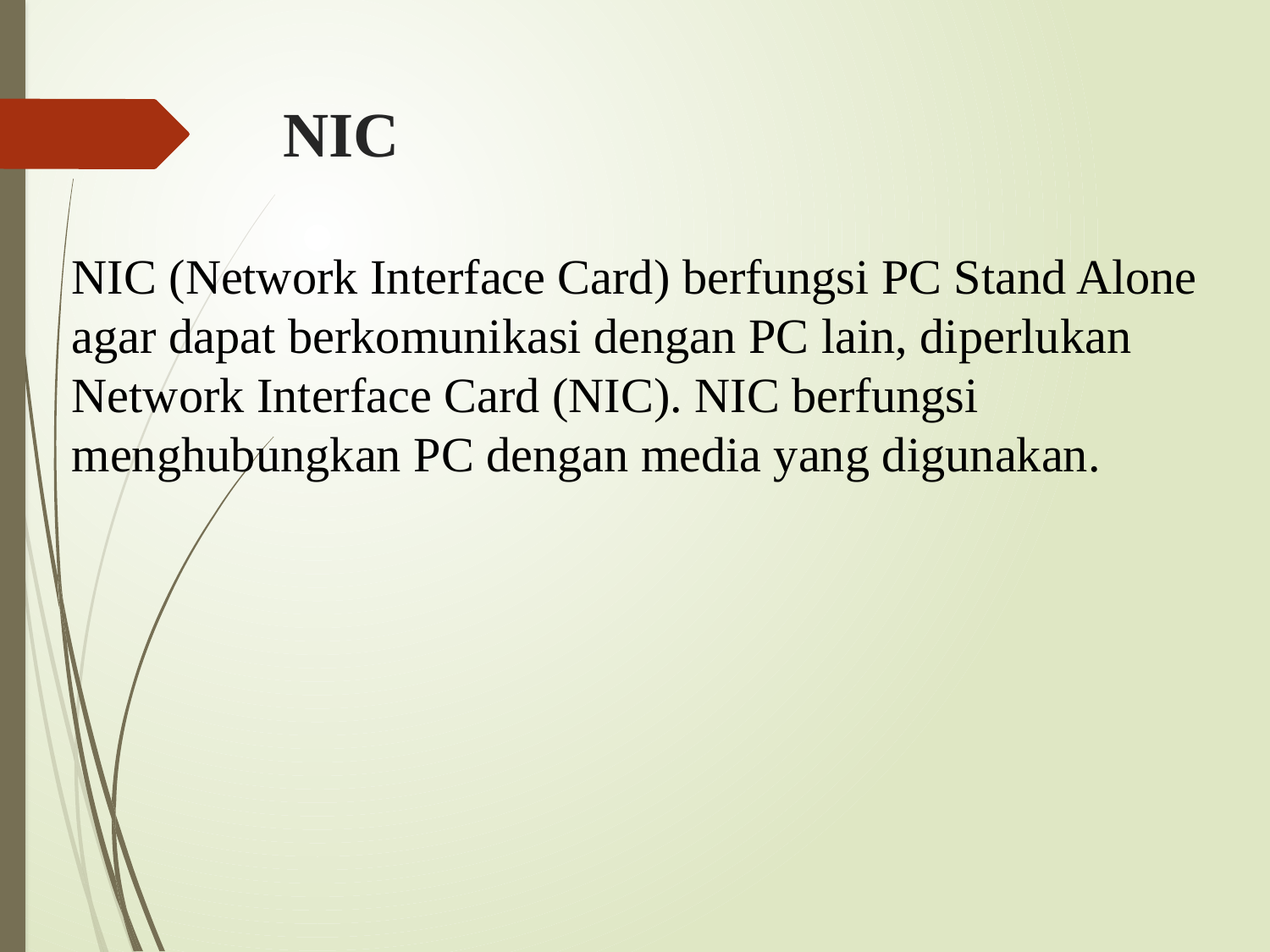

# NIC
NIC (Network Interface Card) berfungsi PC Stand Alone agar dapat berkomunikasi dengan PC lain, diperlukan Network Interface Card (NIC). NIC berfungsi menghubungkan PC dengan media yang digunakan.